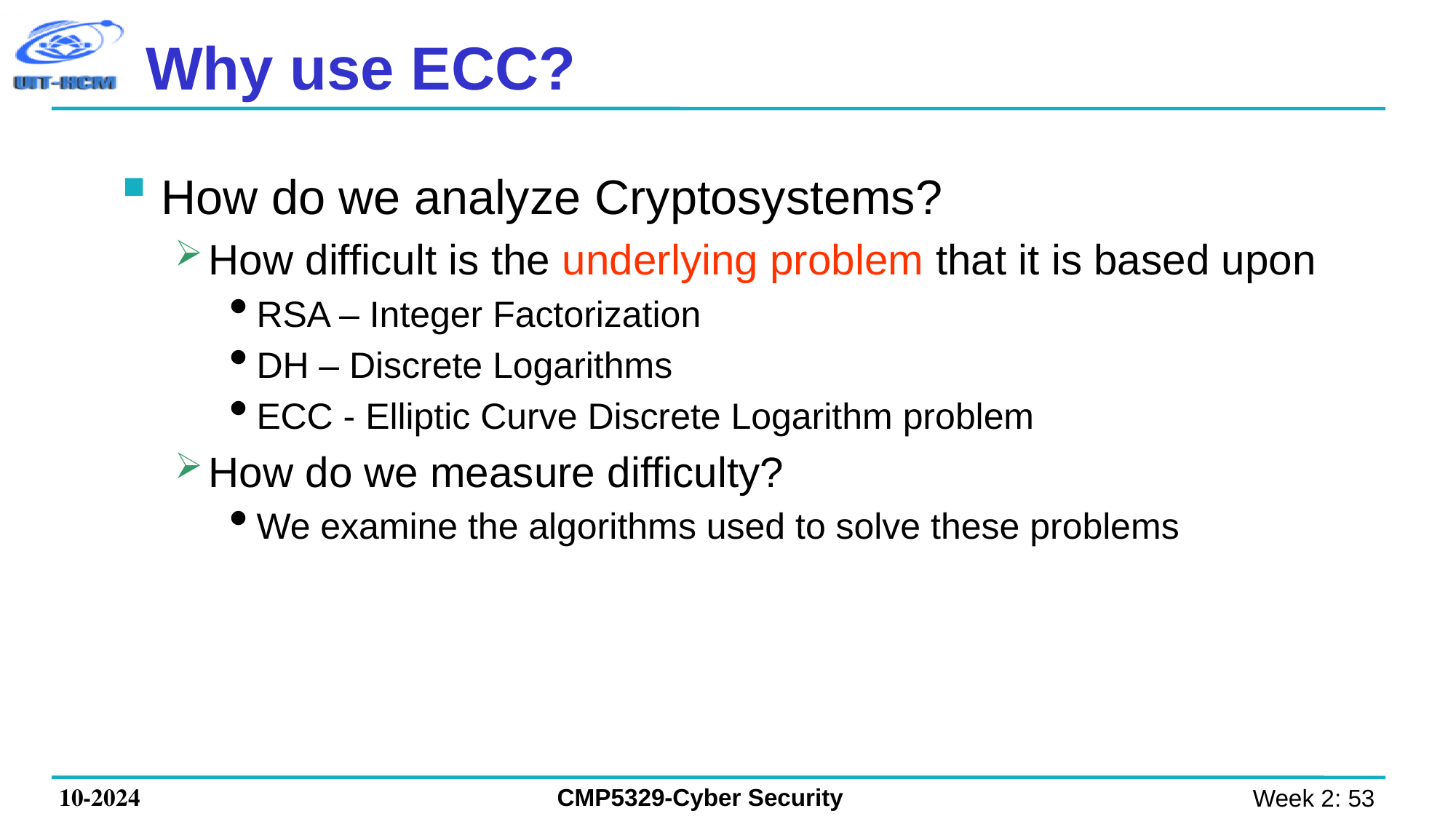

# Why use ECC?
How do we analyze Cryptosystems?
How difficult is the underlying problem that it is based upon
RSA – Integer Factorization
DH – Discrete Logarithms
ECC - Elliptic Curve Discrete Logarithm problem
How do we measure difficulty?
We examine the algorithms used to solve these problems